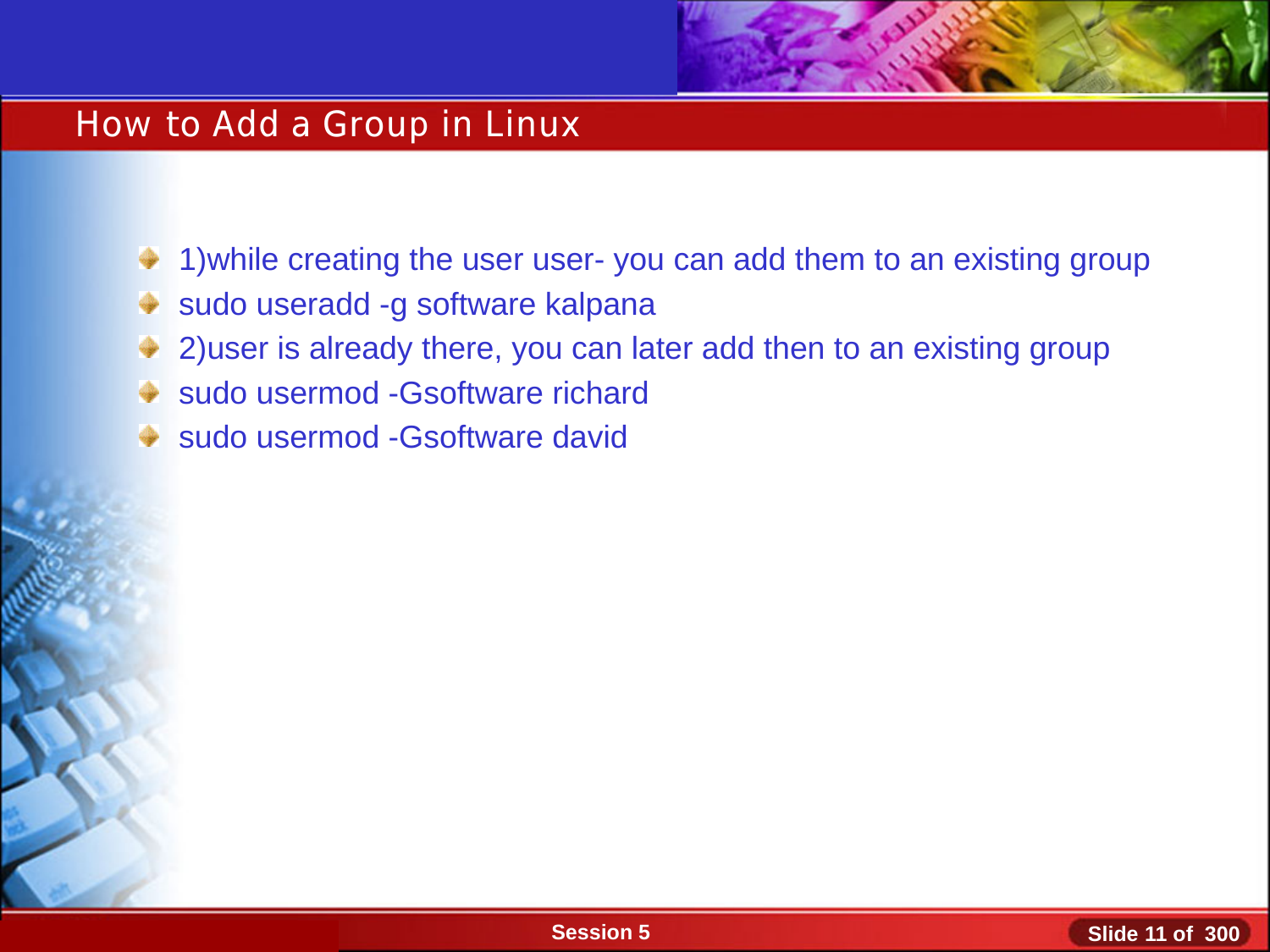

How to Add a Group in Linux

1)while creating the user user- you can add them to an existing group
sudo useradd -g software kalpana
2)user is already there, you can later add then to an existing group
sudo usermod -Gsoftware richard
sudo usermod -Gsoftware david